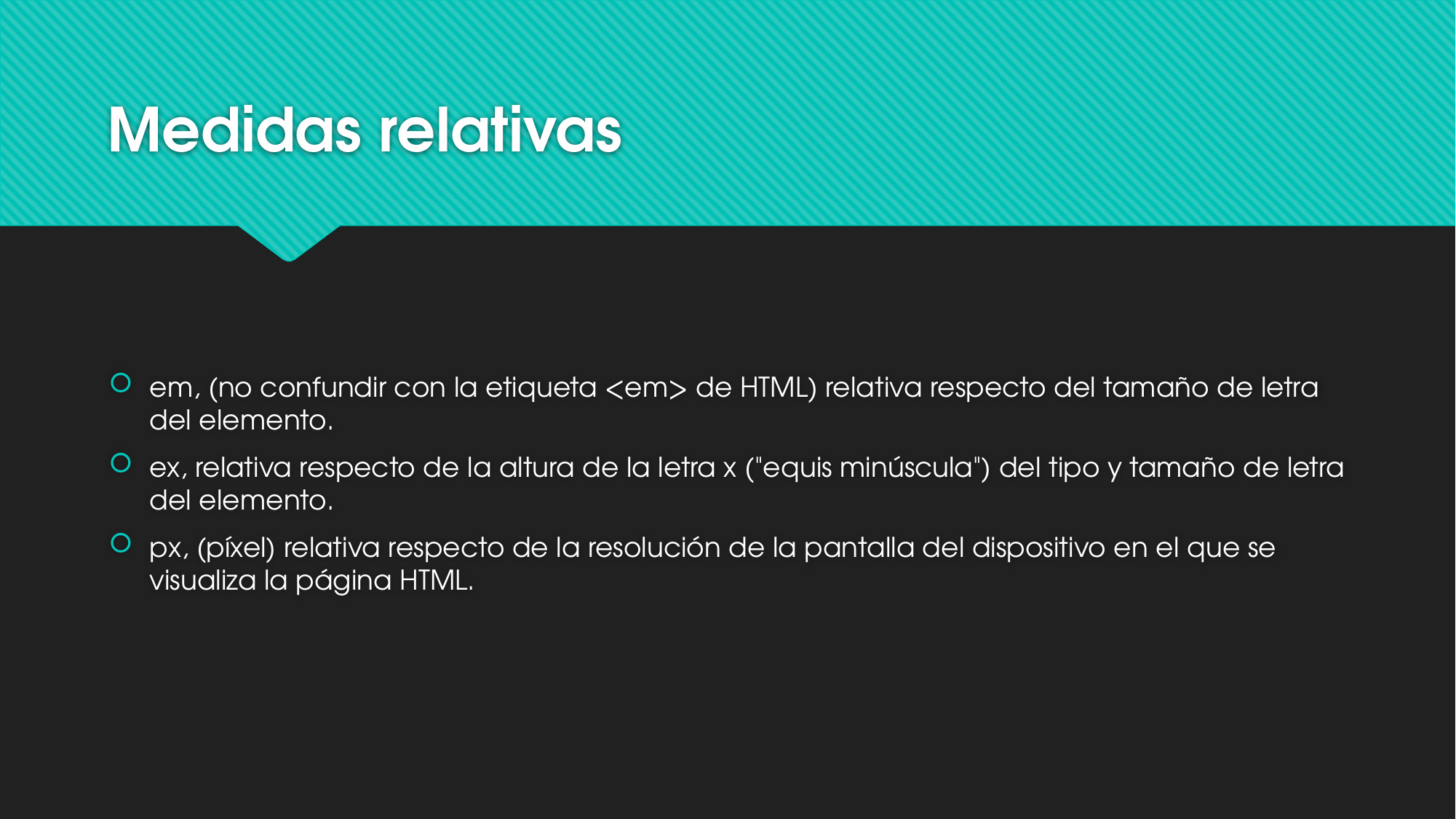

# Medidas relativas
em, (no confundir con la etiqueta <em> de HTML) relativa respecto del tamaño de letra del elemento.
ex, relativa respecto de la altura de la letra x ("equis minúscula") del tipo y tamaño de letra del elemento.
px, (píxel) relativa respecto de la resolución de la pantalla del dispositivo en el que se visualiza la página HTML.